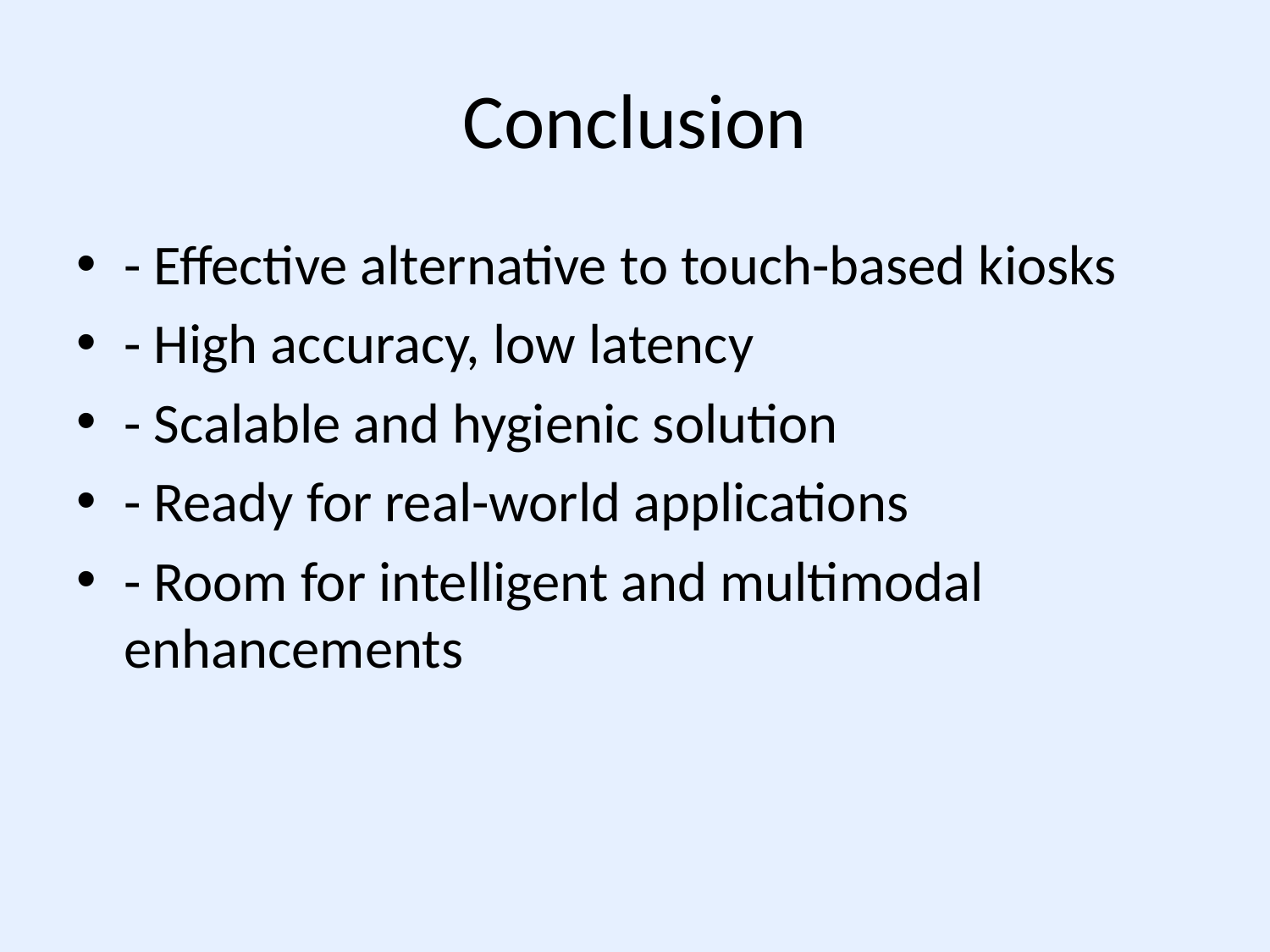

# Conclusion
- Effective alternative to touch-based kiosks
- High accuracy, low latency
- Scalable and hygienic solution
- Ready for real-world applications
- Room for intelligent and multimodal enhancements